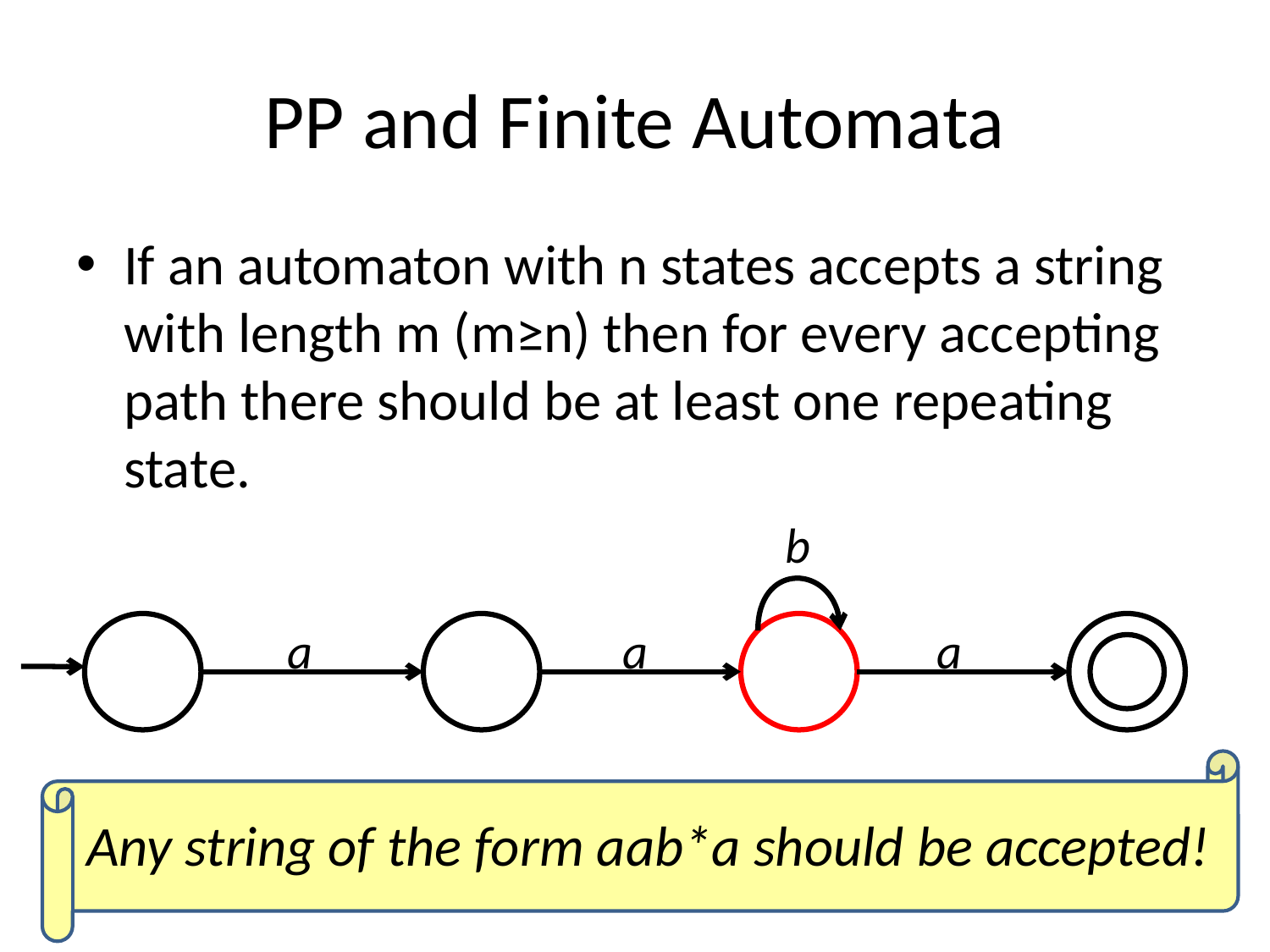

# PP and Finite Automata
If an automaton with n states accepts a string with length m (m≥n) then for every accepting path there should be at least one repeating state.
b

a

a

a

Any string of the form aab*a should be accepted!